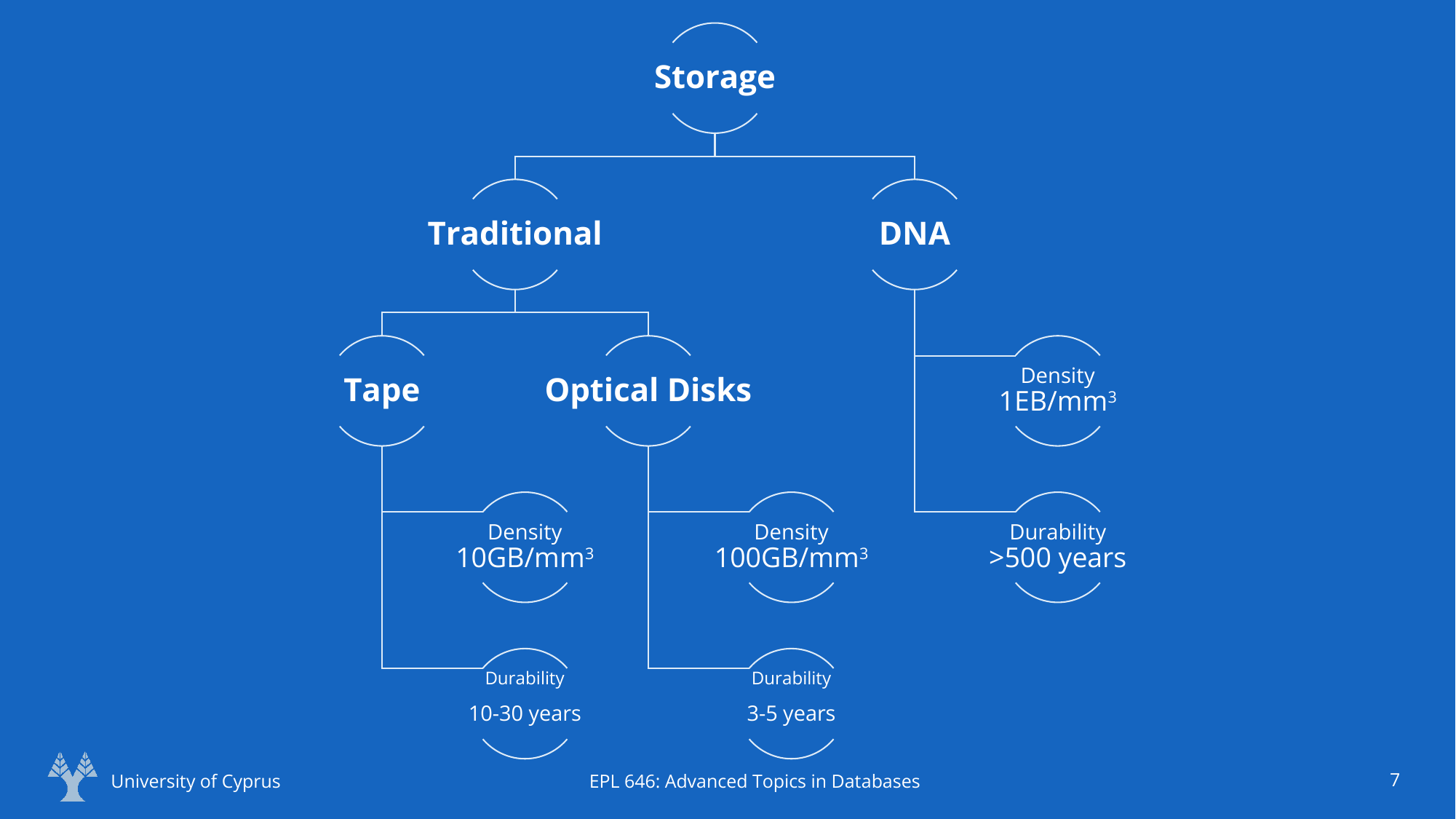

Storage
Traditional
Tape
Density
10GB/mm3
Durability
10-30 years
Optical Disks
Density
100GB/mm3
Durability
3-5 years
DNA
Density
1EB/mm3
Durability
>500 years
University of Cyprus
EPL 646: Advanced Topics in Databases
7